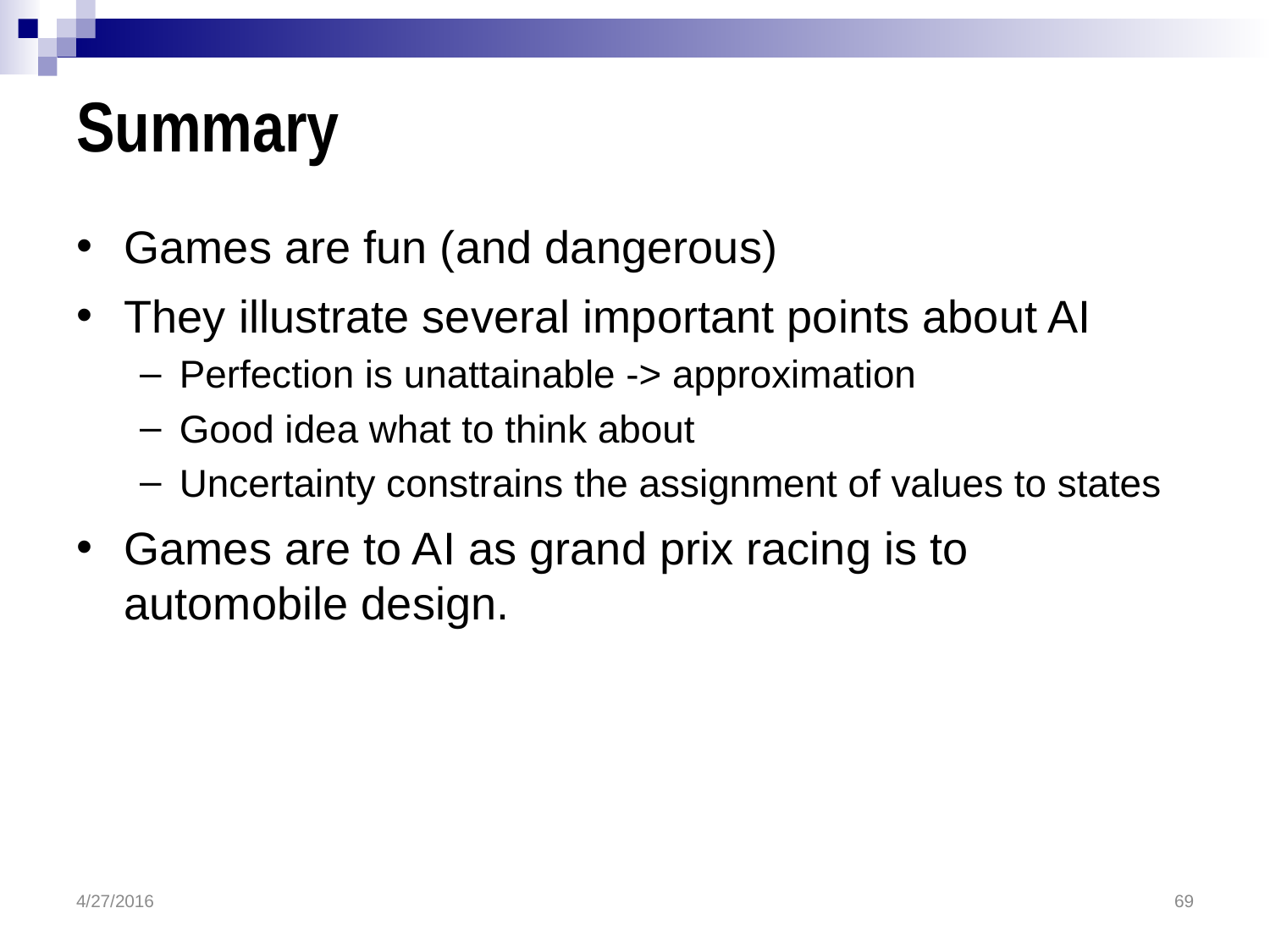

# Summary
Games are fun (and dangerous)
They illustrate several important points about AI
Perfection is unattainable -> approximation
Good idea what to think about
Uncertainty constrains the assignment of values to states
Games are to AI as grand prix racing is to automobile design.
4/27/2016
69